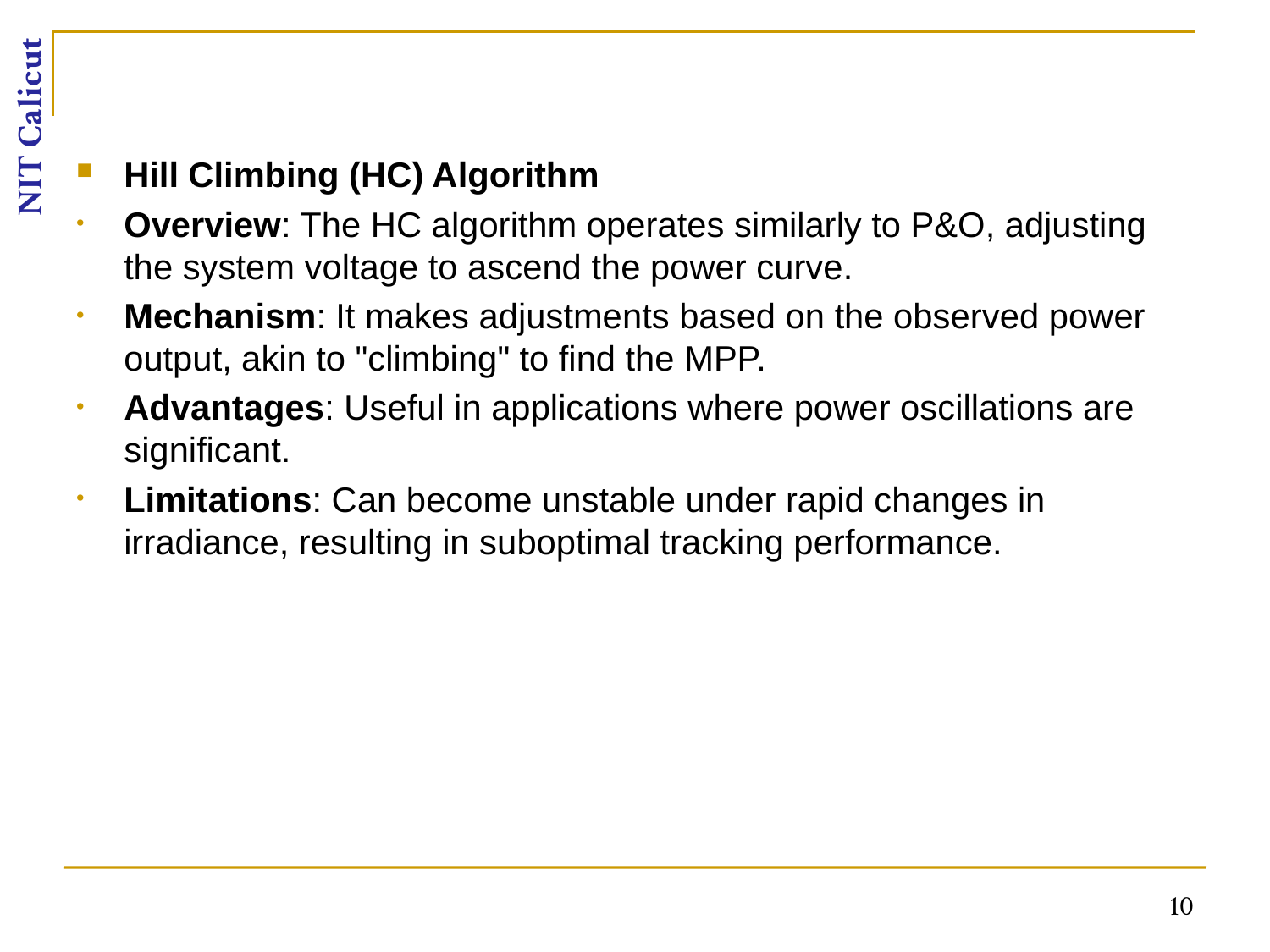

Hill Climbing (HC) Algorithm
Overview: The HC algorithm operates similarly to P&O, adjusting the system voltage to ascend the power curve.
Mechanism: It makes adjustments based on the observed power output, akin to "climbing" to find the MPP.
Advantages: Useful in applications where power oscillations are significant.
Limitations: Can become unstable under rapid changes in irradiance, resulting in suboptimal tracking performance.

10